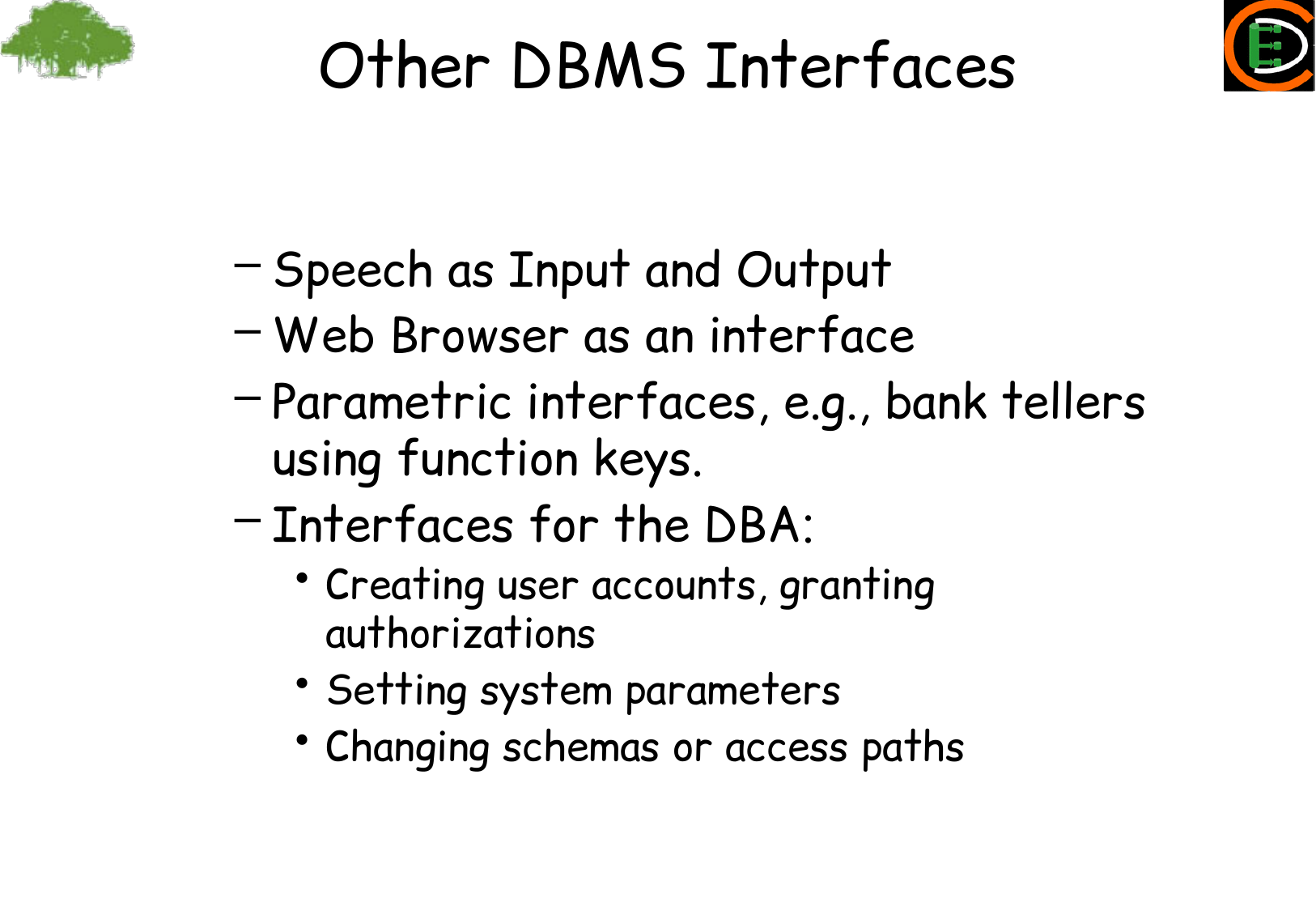

# Other DBMS Interfaces
Speech as Input and Output
Web Browser as an interface
Parametric interfaces, e.g., bank tellers using function keys.
Interfaces for the DBA:
Creating user accounts, granting authorizations
Setting system parameters
Changing schemas or access paths